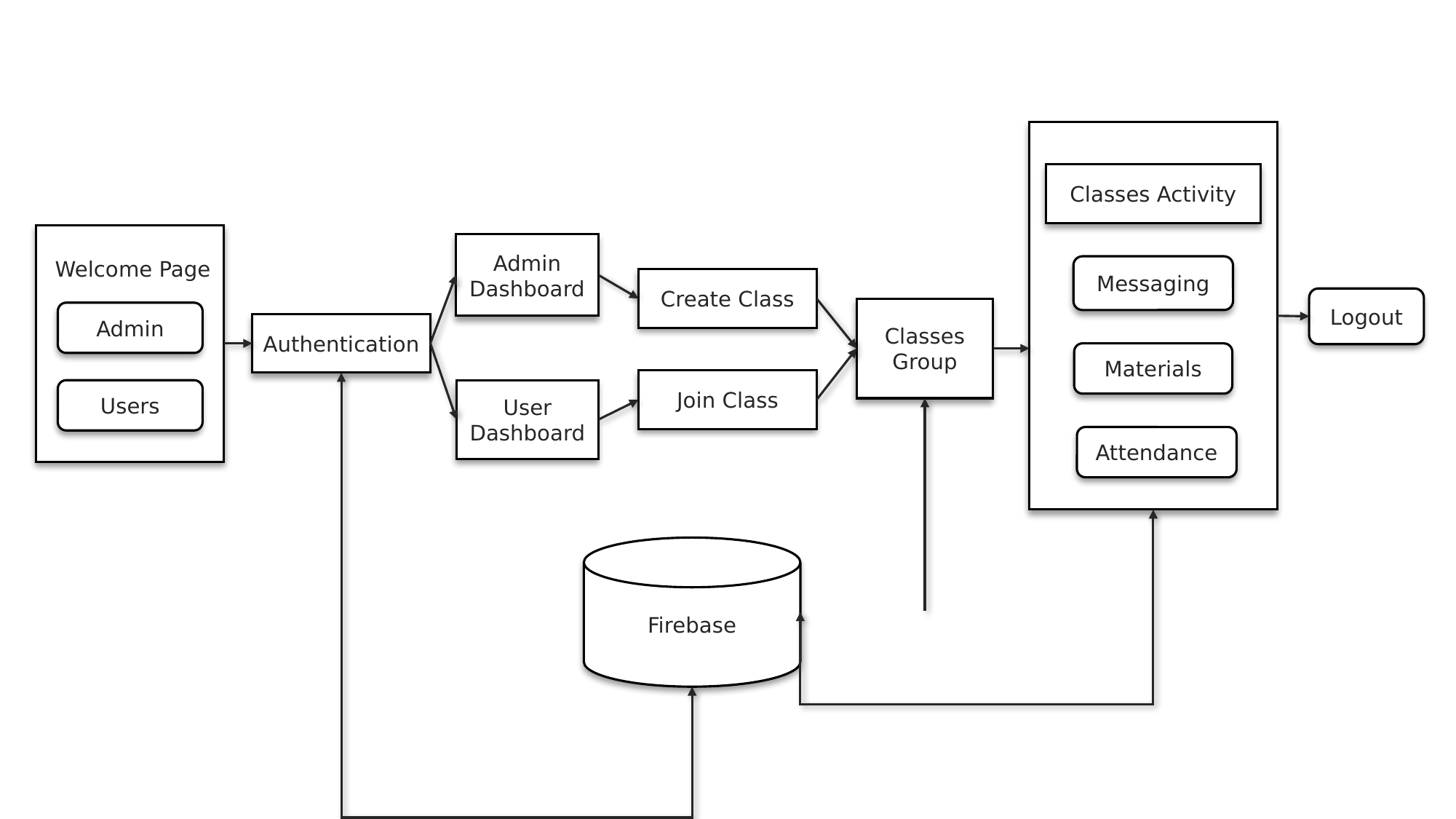

Classes Activity

Admin
Dashboard
Welcome Page
Messaging
Create Class
Logout
Classes Group
Admin
Authentication
Materials
Join Class
Users
User Dashboard
Attendance
Firebase